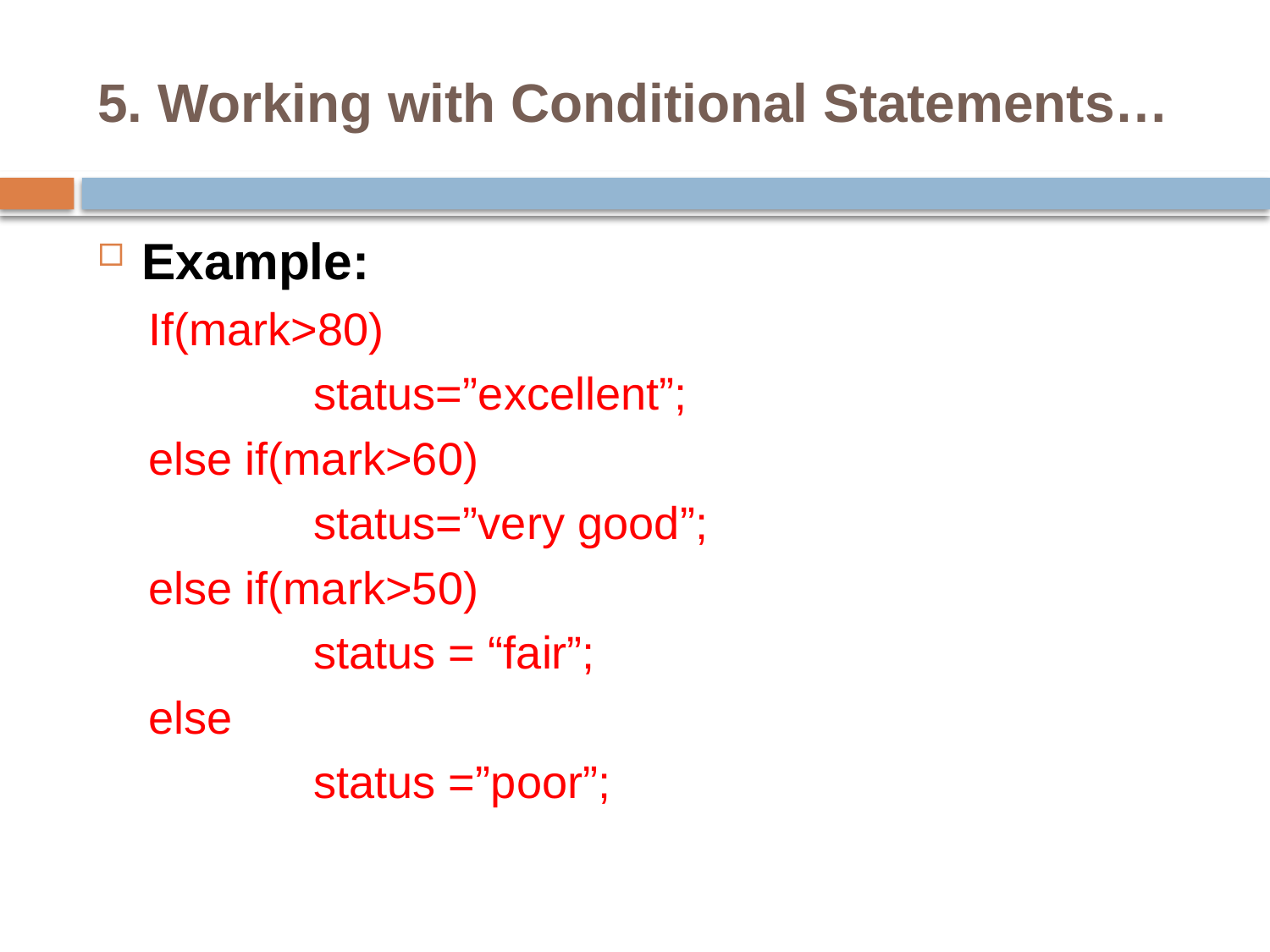

# 5. Working with Conditional Statements…
Example:
If(mark>80)
		status=”excellent”;
else if(mark>60)
		status=”very good”;
else if(mark>50)
		status = “fair”;
else
		status =”poor”;